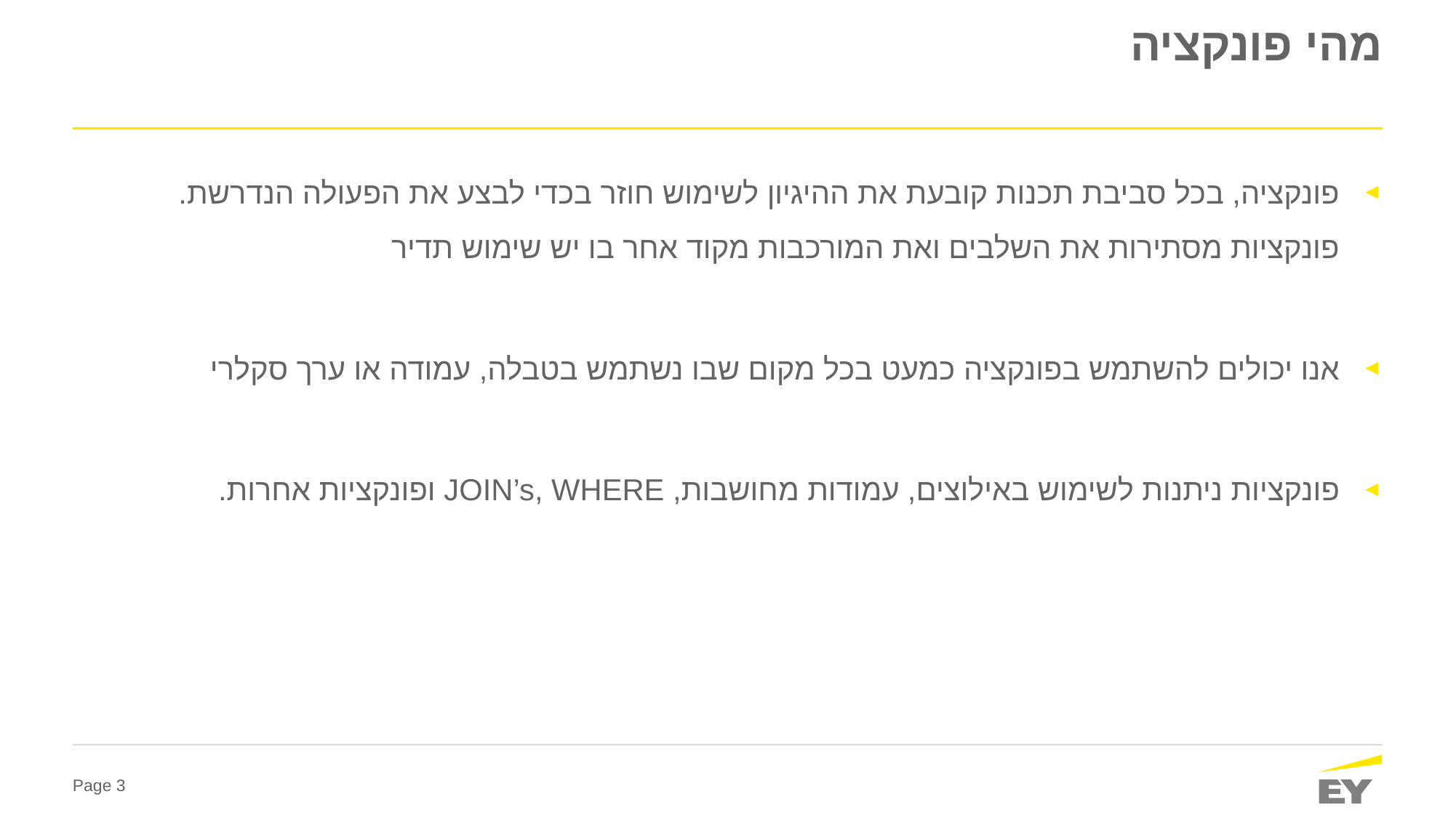

# מהי פונקציה
פונקציה, בכל סביבת תכנות קובעת את ההיגיון לשימוש חוזר בכדי לבצע את הפעולה הנדרשת. פונקציות מסתירות את השלבים ואת המורכבות מקוד אחר בו יש שימוש תדיר

אנו יכולים להשתמש בפונקציה כמעט בכל מקום שבו נשתמש בטבלה, עמודה או ערך סקלרי

פונקציות ניתנות לשימוש באילוצים, עמודות מחושבות, JOIN’s, WHERE ופונקציות אחרות.